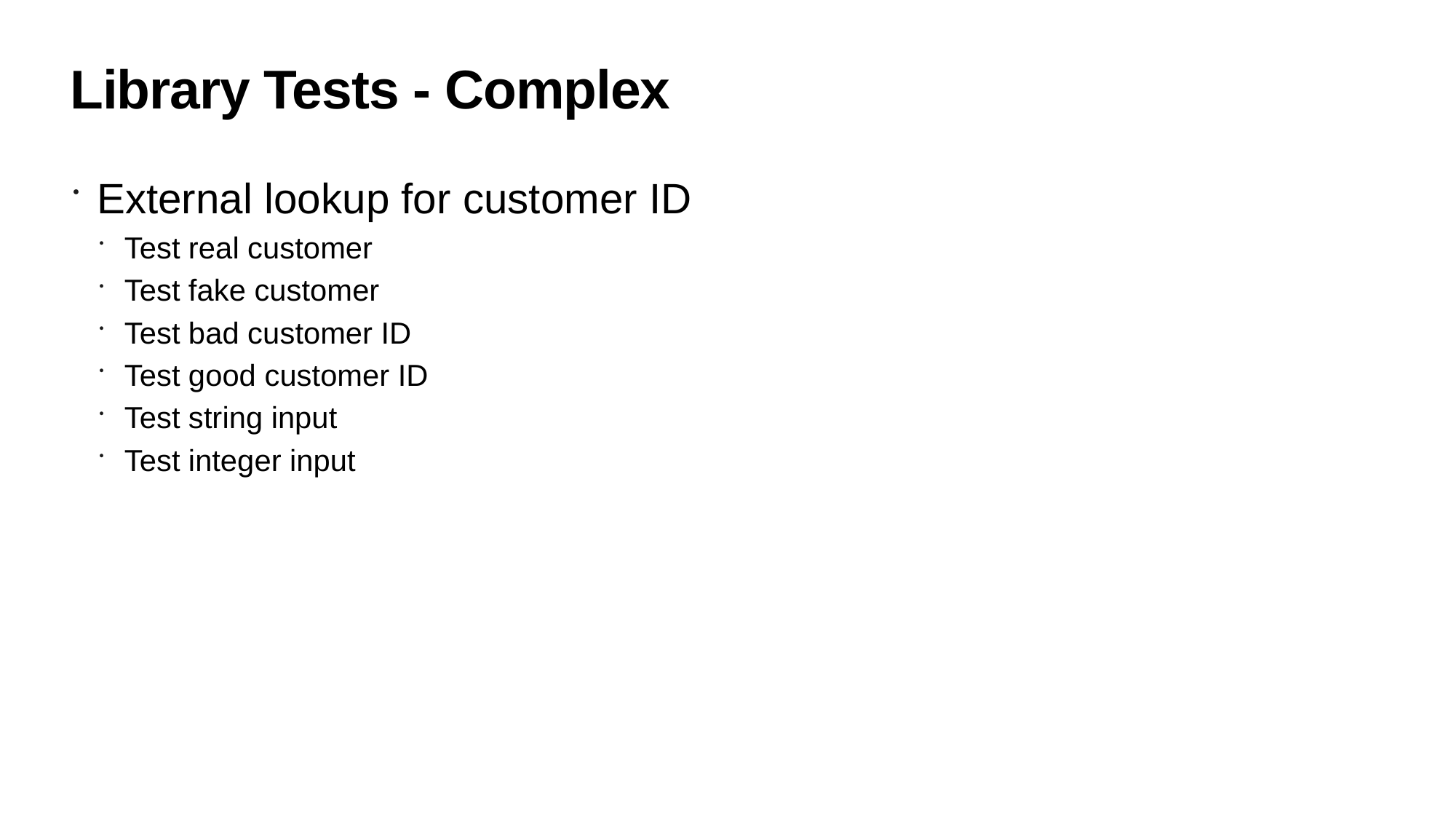

# Library Tests - Complex
External lookup for customer ID
Test real customer
Test fake customer
Test bad customer ID
Test good customer ID
Test string input
Test integer input